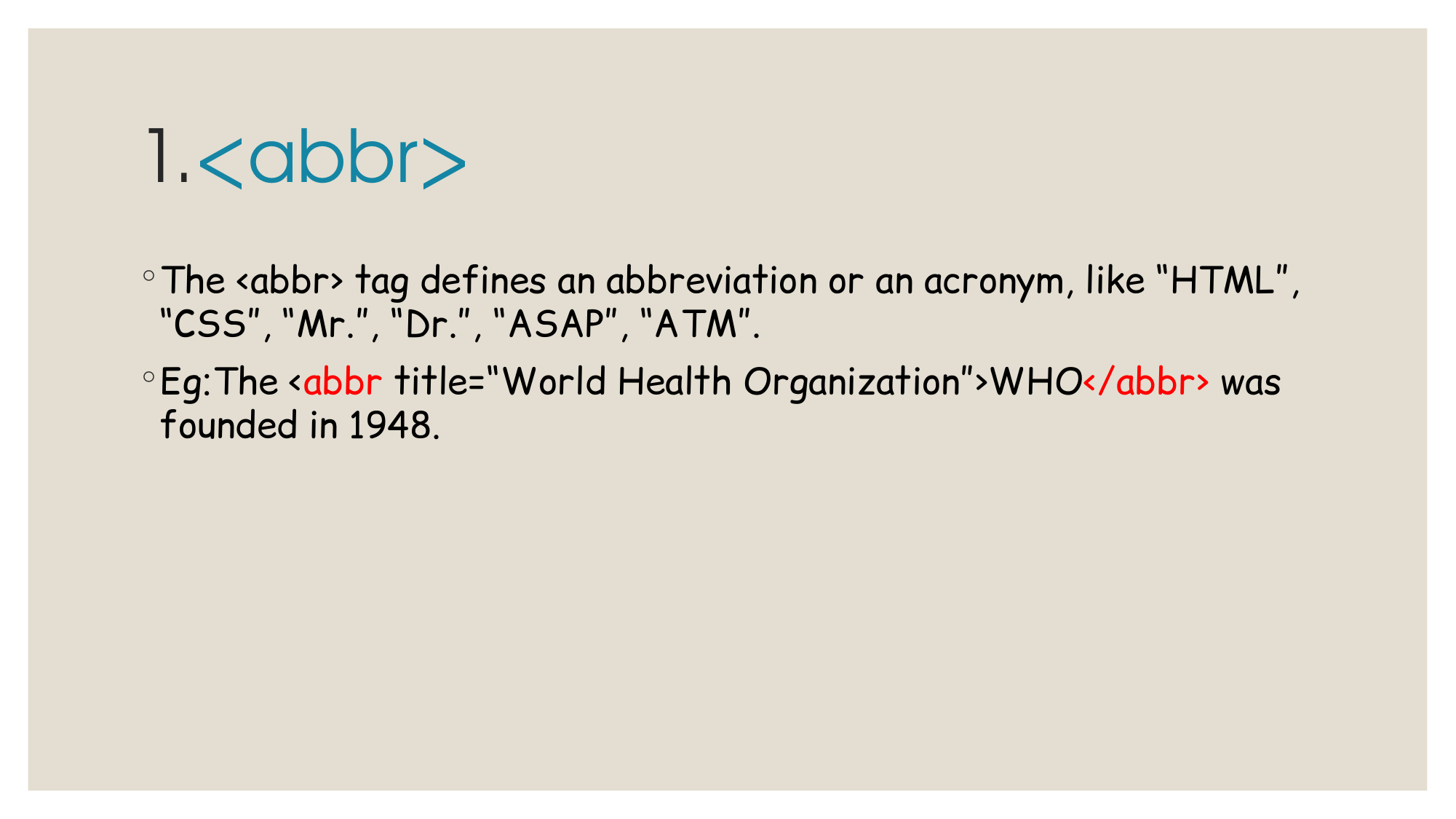

# 1.<abbr>
The <abbr> tag defines an abbreviation or an acronym, like “HTML”, “CSS”, “Mr.”, “Dr.”, “ASAP”, “ATM”.
Eg:The <abbr title=“World Health Organization”>WHO</abbr> was founded in 1948.